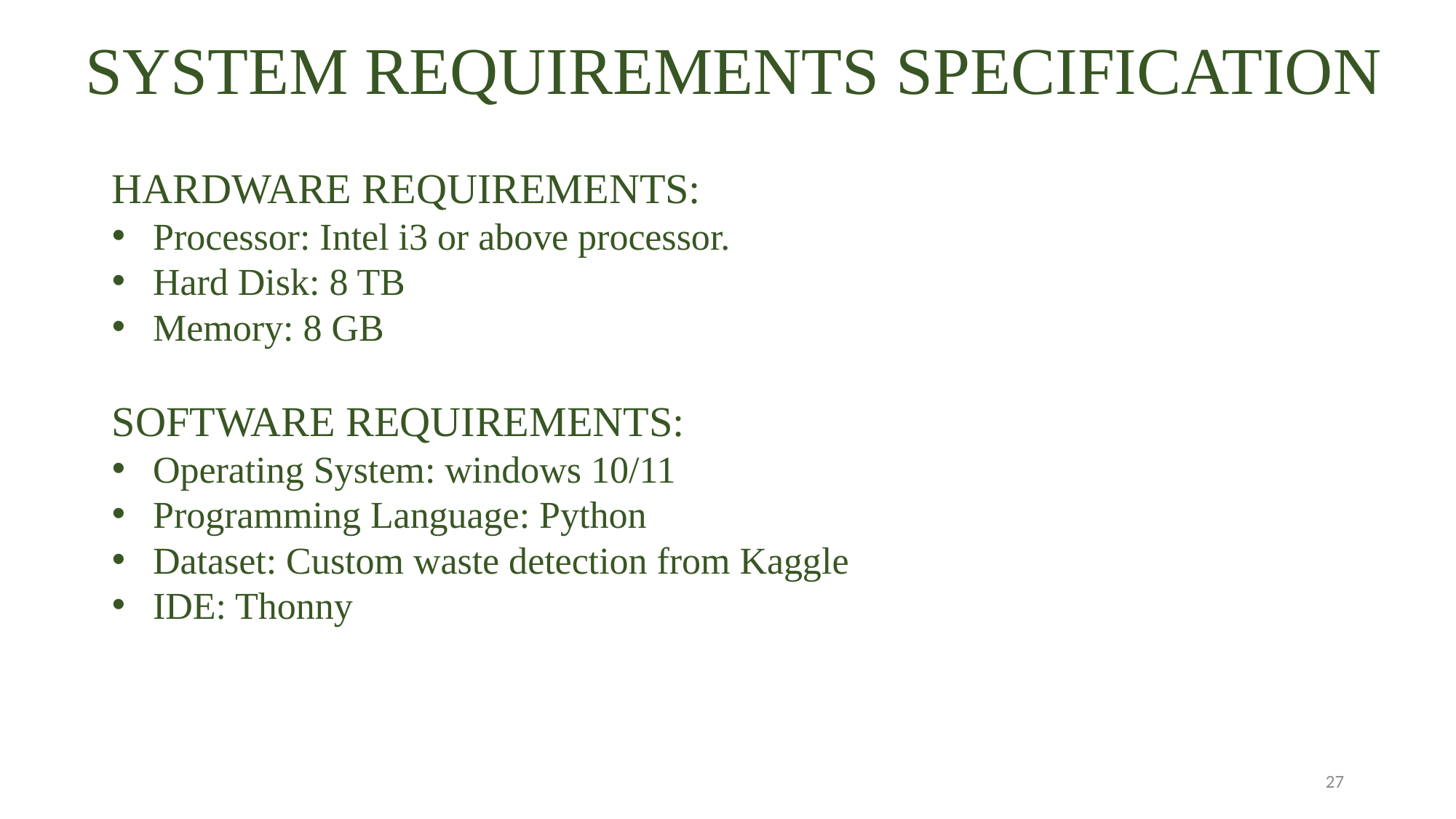

SYSTEM REQUIREMENTS SPECIFICATION

HARDWARE REQUIREMENTS:
Processor: Intel i3 or above processor.
Hard Disk: 8 TB
Memory: 8 GB

SOFTWARE REQUIREMENTS:
Operating System: windows 10/11
Programming Language: Python
Dataset: Custom waste detection from Kaggle
IDE: Thonny

27